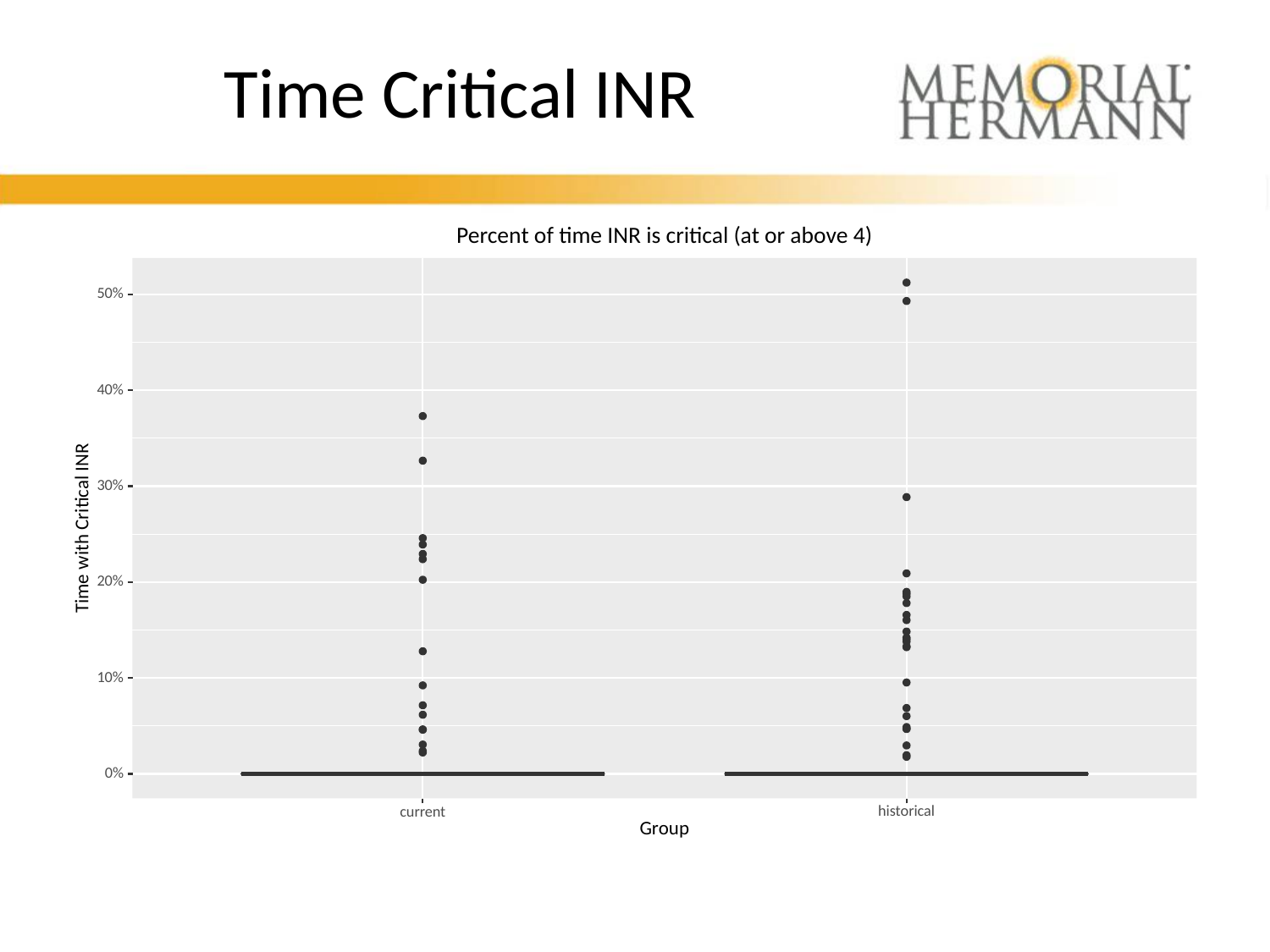

# Time Critical INR

Percent of time INR is critical (at or above 4)

50%

40%

30%

Time with Critical INR

20%

10%

0%

historical
current
Group